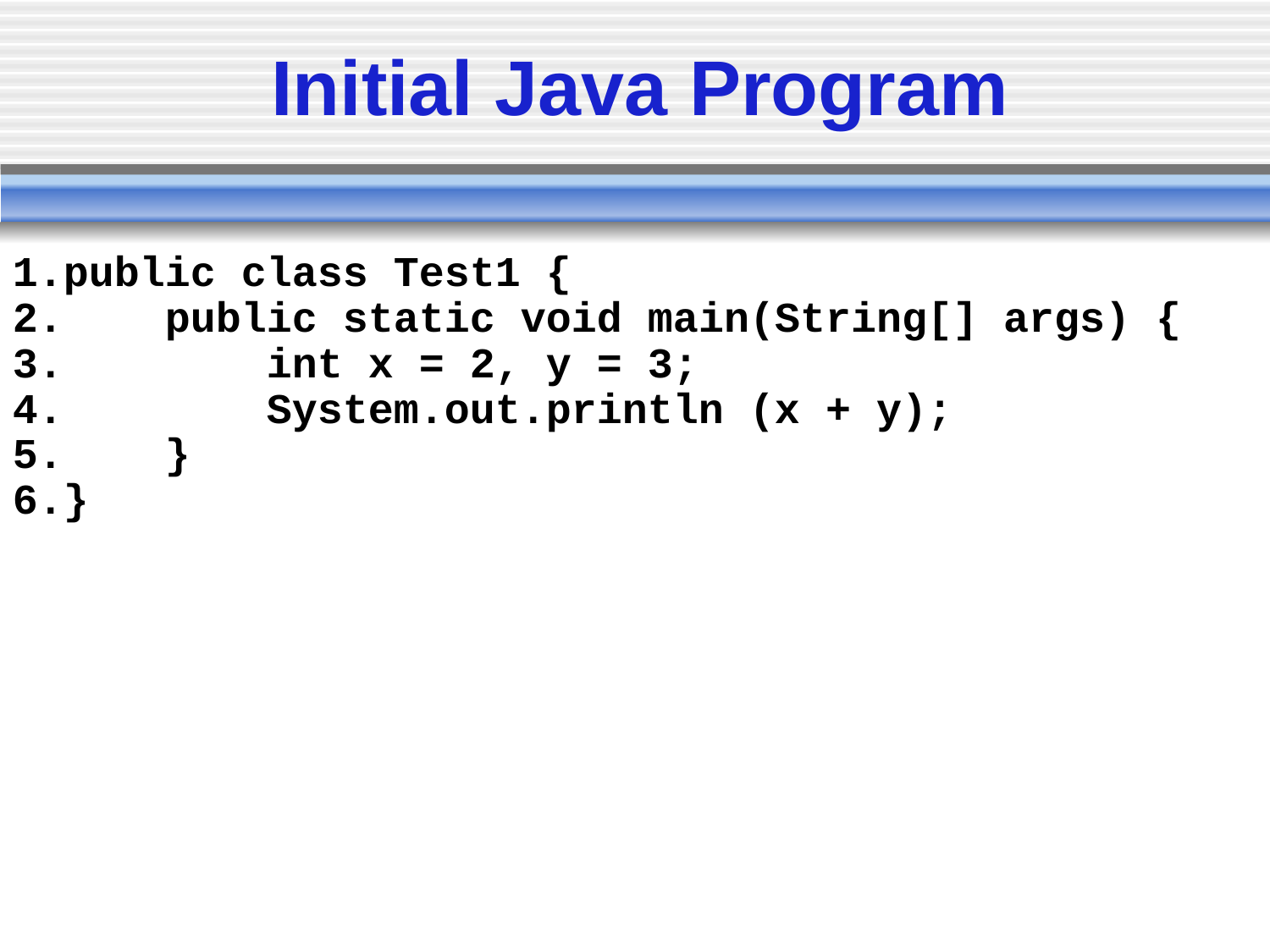

Initial Java Program
public class Test1 {
    public static void main(String[] args) {
        int x = 2, y = 3;
        System.out.println (x + y);
    }
}